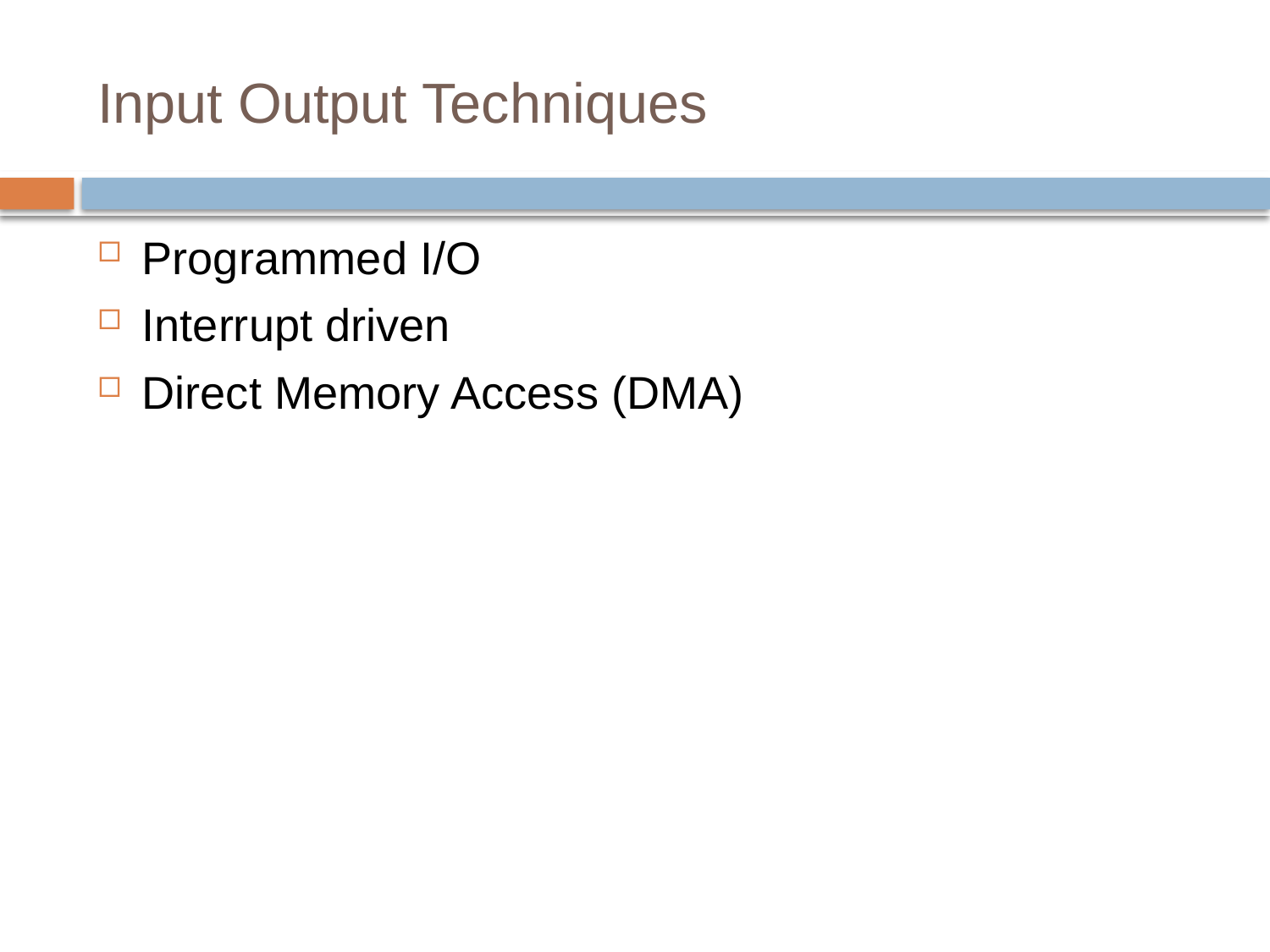

# Input Output Techniques
Programmed I/O
Interrupt driven
Direct Memory Access (DMA)